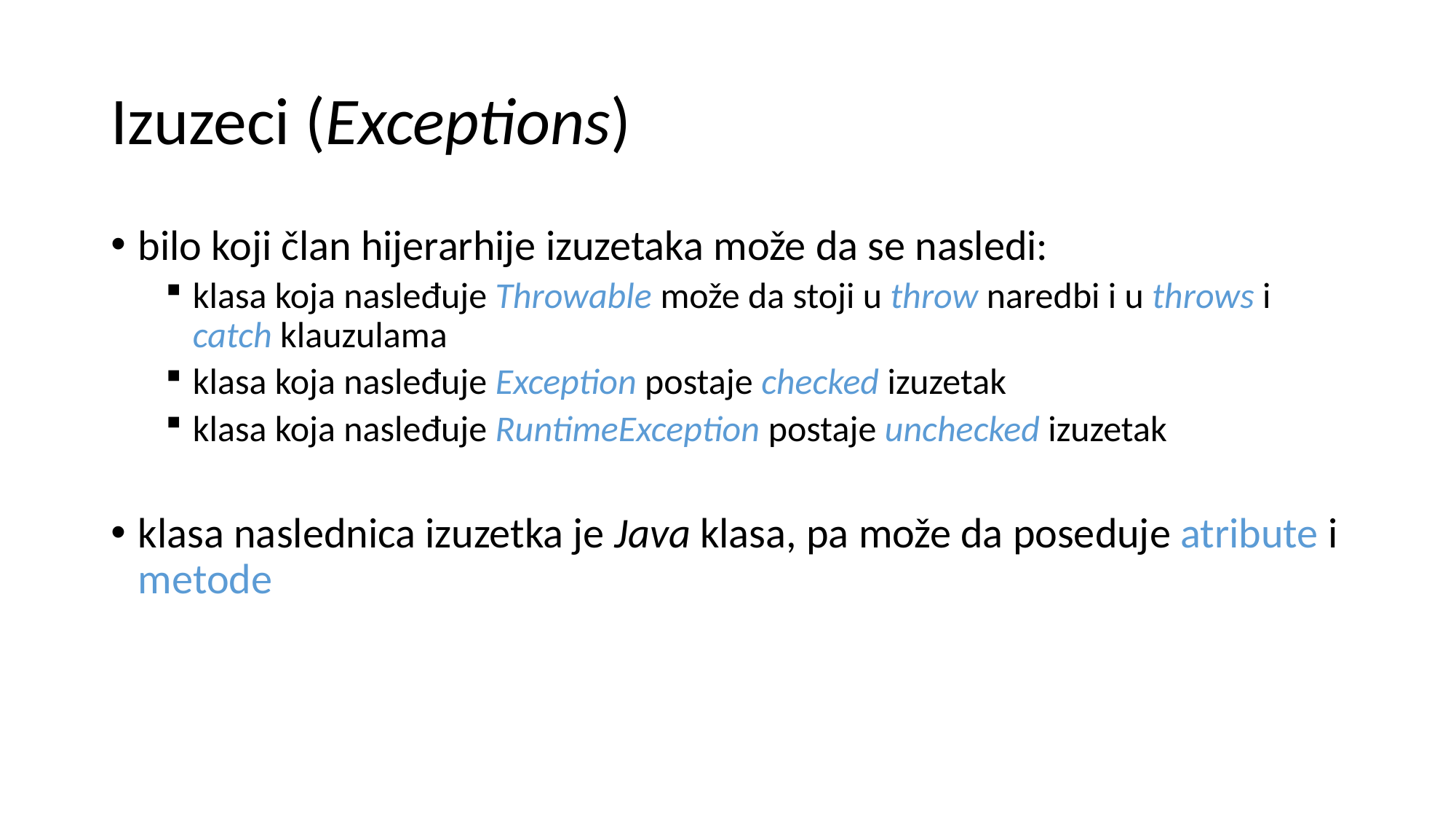

# Izuzeci (Exceptions)
bilo koji član hijerarhije izuzetaka može da se nasledi:
klasa koja nasleđuje Throwable može da stoji u throw naredbi i u throws i catch klauzulama
klasa koja nasleđuje Exception postaje checked izuzetak
klasa koja nasleđuje RuntimeException postaje unchecked izuzetak

klasa naslednica izuzetka je Java klasa, pa može da poseduje atribute i metode